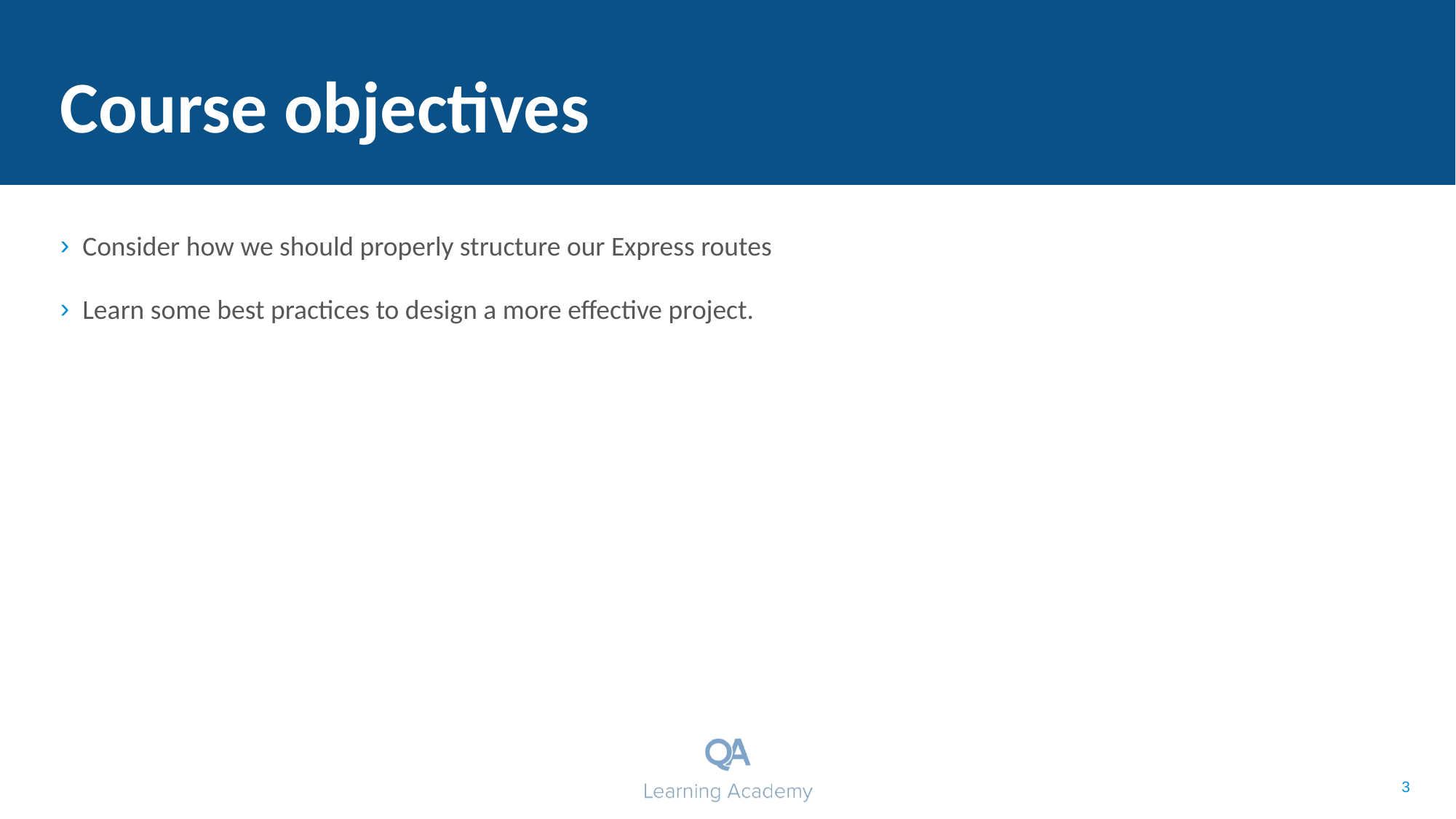

# Course objectives
Consider how we should properly structure our Express routes
Learn some best practices to design a more effective project.